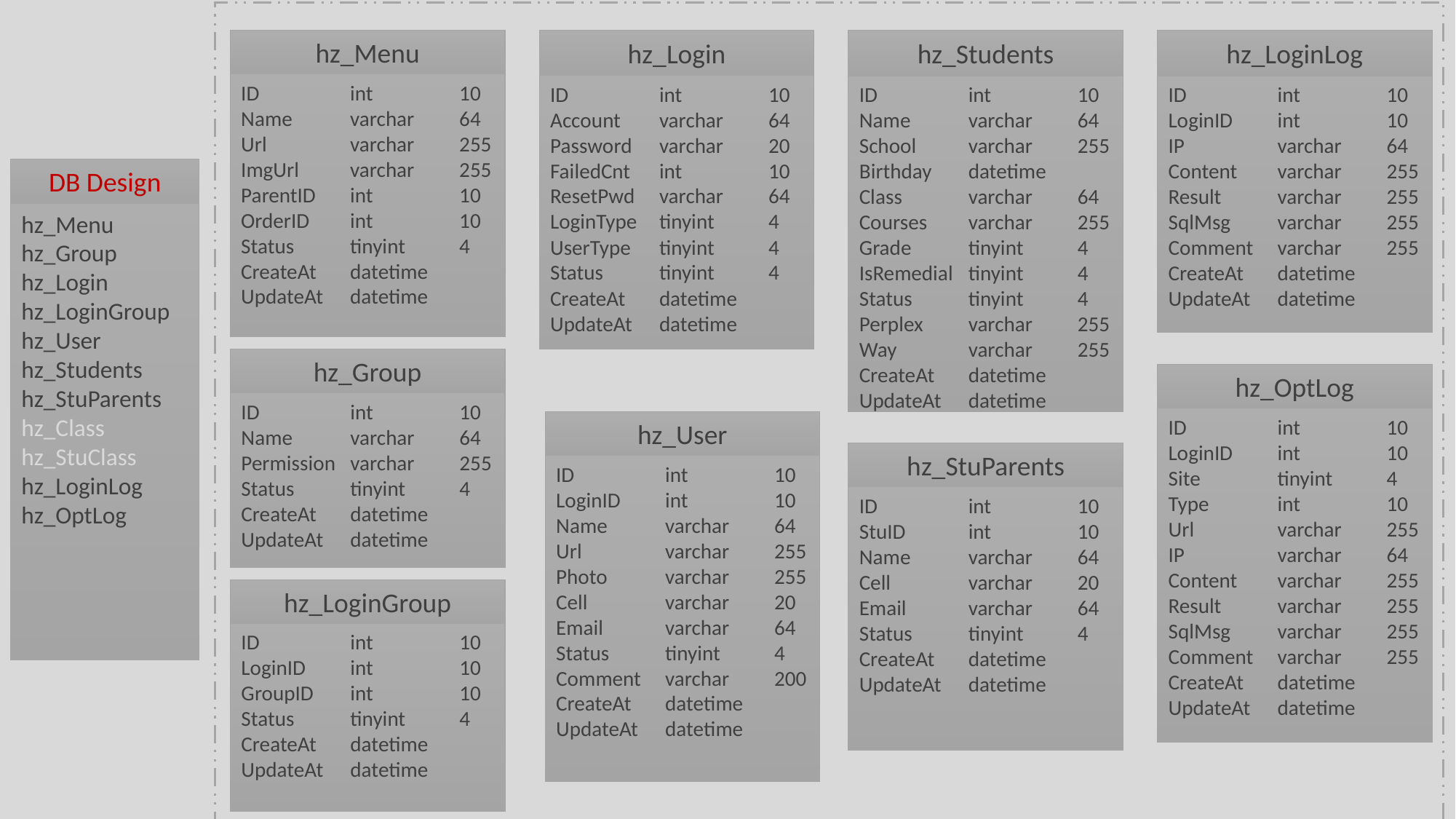

hz_Login
ID	int 	10
Account	varchar	64
Password	varchar	20
FailedCnt	int 	10
ResetPwd	varchar	64
LoginType	tinyint	4
UserType	tinyint	4
Status	tinyint	4
CreateAt	datetime
UpdateAt	datetime

hz_Students
ID	int 	10
Name	varchar	64
School	varchar	255
Birthday	datetime
Class	varchar	64
Courses 	varchar	255
Grade	tinyint	4
IsRemedial	tinyint	4
Status	tinyint	4
Perplex	varchar	255
Way	varchar	255
CreateAt	datetime
UpdateAt	datetime

hz_LoginLog
ID	int 	10
LoginID	int	10
IP	varchar	64
Content	varchar	255
Result	varchar	255
SqlMsg	varchar	255
Comment	varchar	255
CreateAt	datetime
UpdateAt	datetime

hz_Menu
ID	int 	10
Name	varchar	64
Url	varchar	255
ImgUrl	varchar	255
ParentID	int 	10
OrderID	int	10
Status	tinyint	4
CreateAt	datetime
UpdateAt	datetime

hz_Group
ID	int 	10
Name	varchar	64
Permission	varchar	255
Status	tinyint	4
CreateAt	datetime
UpdateAt	datetime

hz_OptLog
ID	int 	10
LoginID	int	10
Site	tinyint	4
Type	int	10
Url	varchar	255
IP	varchar	64
Content	varchar	255
Result	varchar	255
SqlMsg	varchar	255
Comment	varchar	255
CreateAt	datetime
UpdateAt	datetime
hz_User
ID	int 	10
LoginID	int	10
Name	varchar	64
Url	varchar	255
Photo	varchar	255
Cell	varchar	20
Email	varchar	64
Status	tinyint	4
Comment	varchar	200
CreateAt	datetime
UpdateAt	datetime

hz_StuParents
ID	int 	10
StuID	int	10
Name	varchar	64
Cell	varchar	20
Email	varchar	64
Status	tinyint	4
CreateAt	datetime
UpdateAt	datetime

hz_LoginGroup
ID	int 	10
LoginID	int	10
GroupID	int	10
Status	tinyint	4
CreateAt	datetime
UpdateAt	datetime

DB Design
hz_Menu
hz_Group
hz_Login
hz_LoginGroup
hz_User
hz_Students
hz_StuParents
hz_Class
hz_StuClass
hz_LoginLog
hz_OptLog